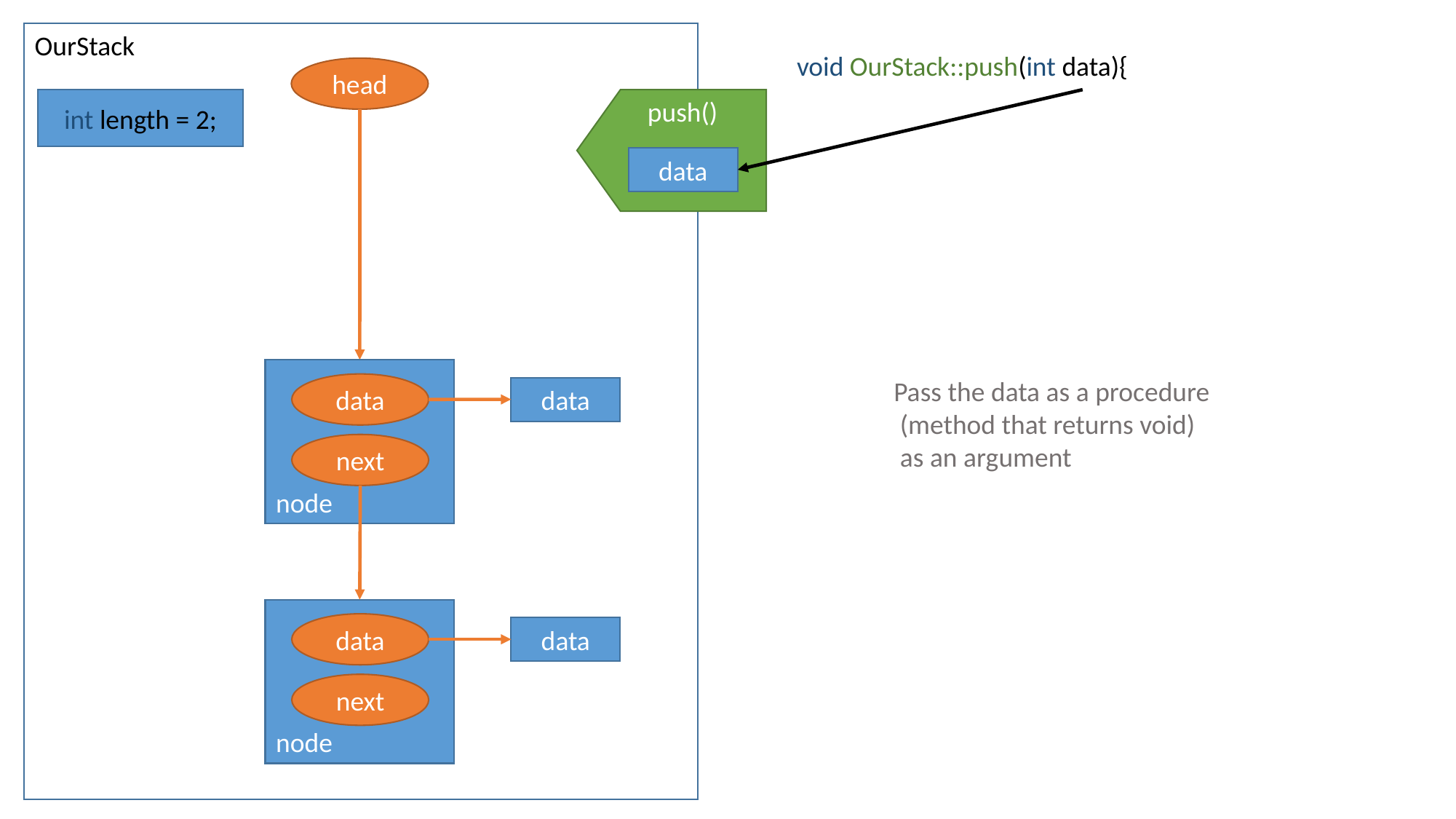

OurStack
void OurStack::push(int data){
head
int length = 2;
push()
data
node
Pass the data as a procedure
 (method that returns void)
 as an argument
data
data
next
node
data
data
next